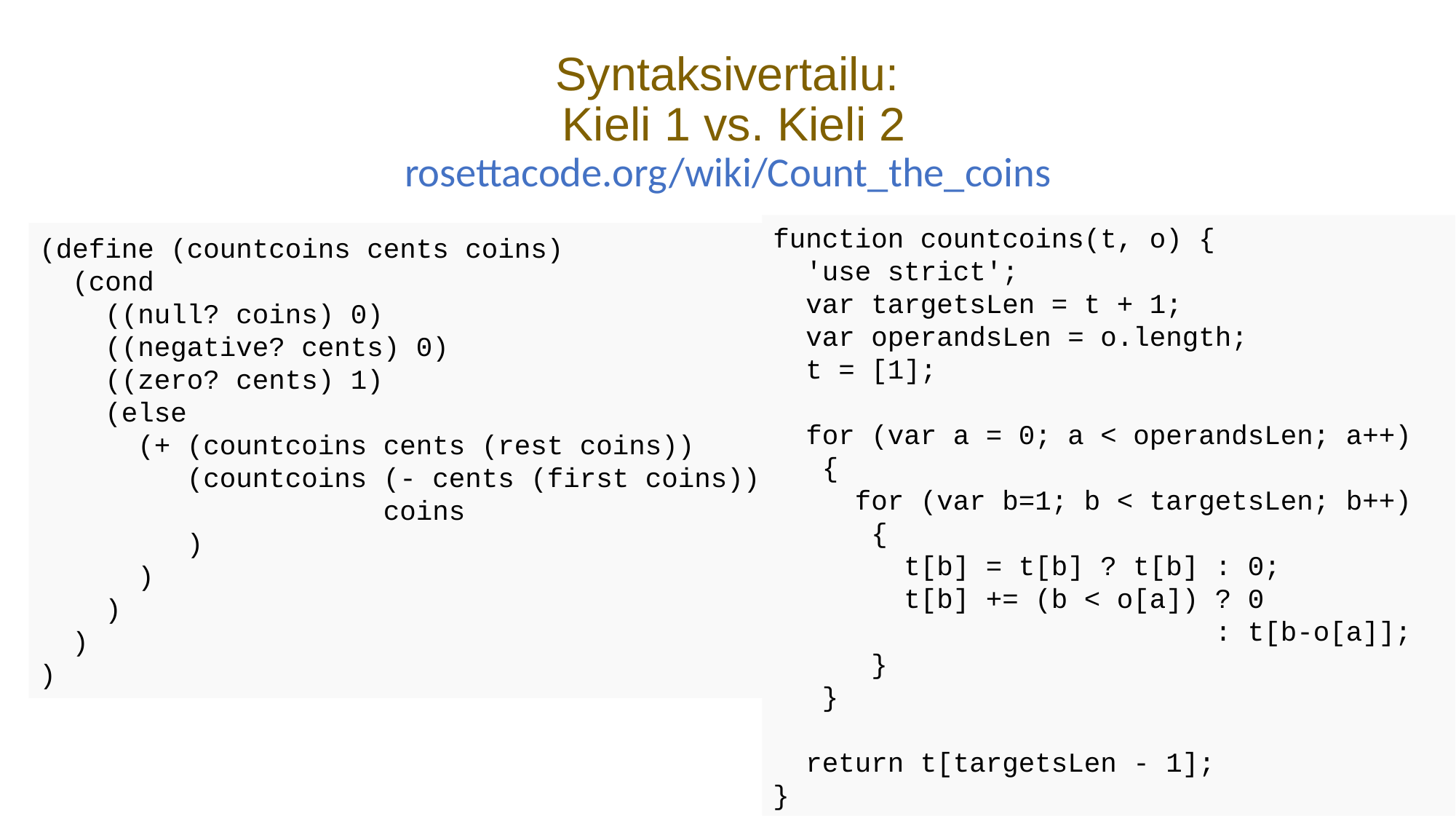

# Syntaksivertailu: Kieli 1 vs. Kieli 2 rosettacode.org/wiki/Count_the_coins
function countcoins(t, o) {
  'use strict';
  var targetsLen = t + 1;
  var operandsLen = o.length;
  t = [1];
 
  for (var a = 0; a < operandsLen; a++)
   {
     for (var b=1; b < targetsLen; b++)
      {
        t[b] = t[b] ? t[b] : 0;
        t[b] += (b < o[a]) ? 0
                           : t[b-o[a]];
      }
   }
 
  return t[targetsLen - 1];
}
(define (countcoins cents coins)
  (cond
    ((null? coins) 0)
    ((negative? cents) 0)
    ((zero? cents) 1)
    (else
      (+ (countcoins cents (rest coins))
         (countcoins (- cents (first coins))
                     coins
         )
      )
    )
  )
)